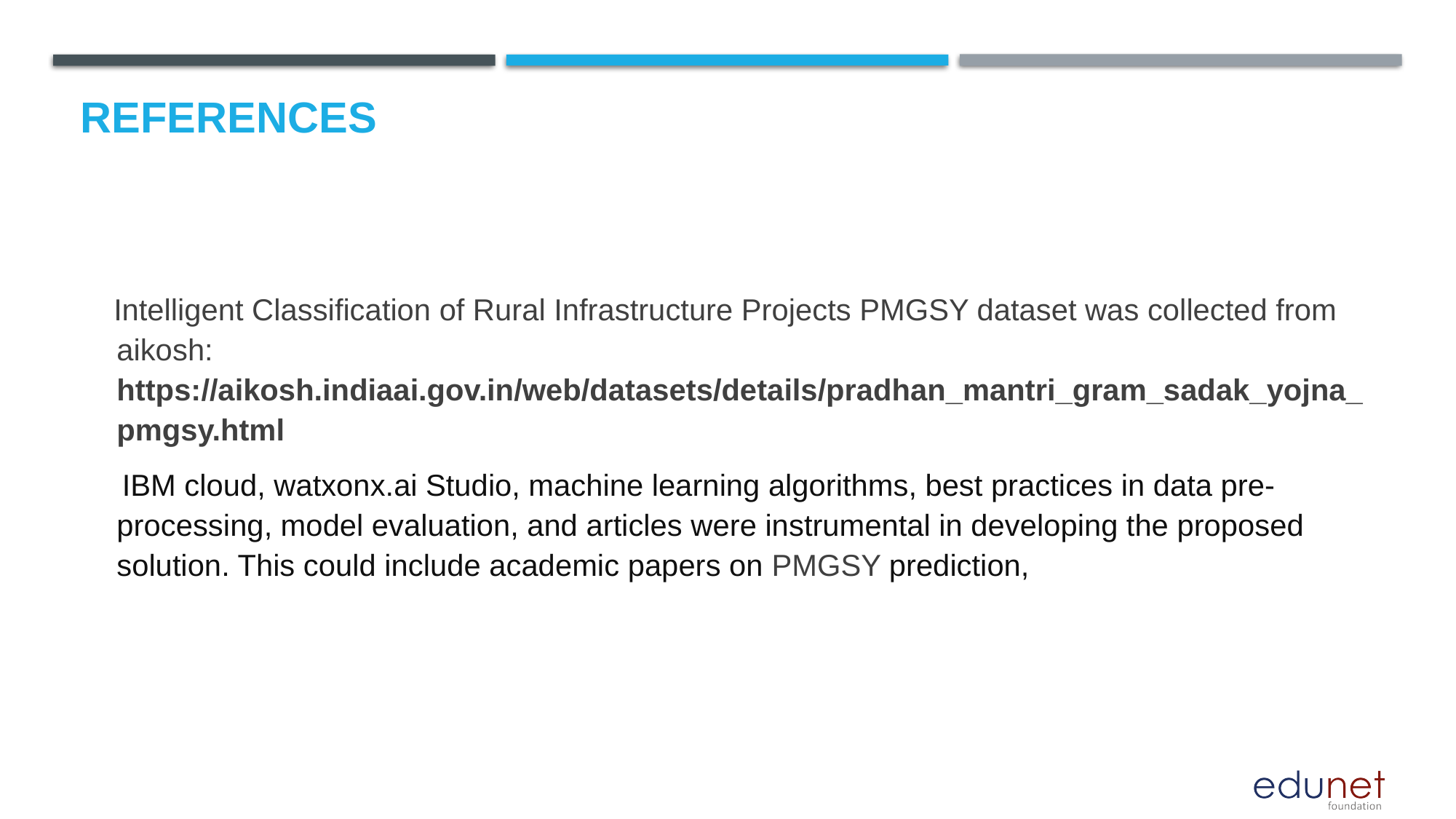

# References
    Intelligent Classification of Rural Infrastructure Projects PMGSY dataset was collected from aikosh: https://aikosh.indiaai.gov.in/web/datasets/details/pradhan_mantri_gram_sadak_yojna_pmgsy.html
     IBM cloud, watxonx.ai Studio, machine learning algorithms, best practices in data pre-processing, model evaluation, and articles were instrumental in developing the proposed solution. This could include academic papers on PMGSY prediction,